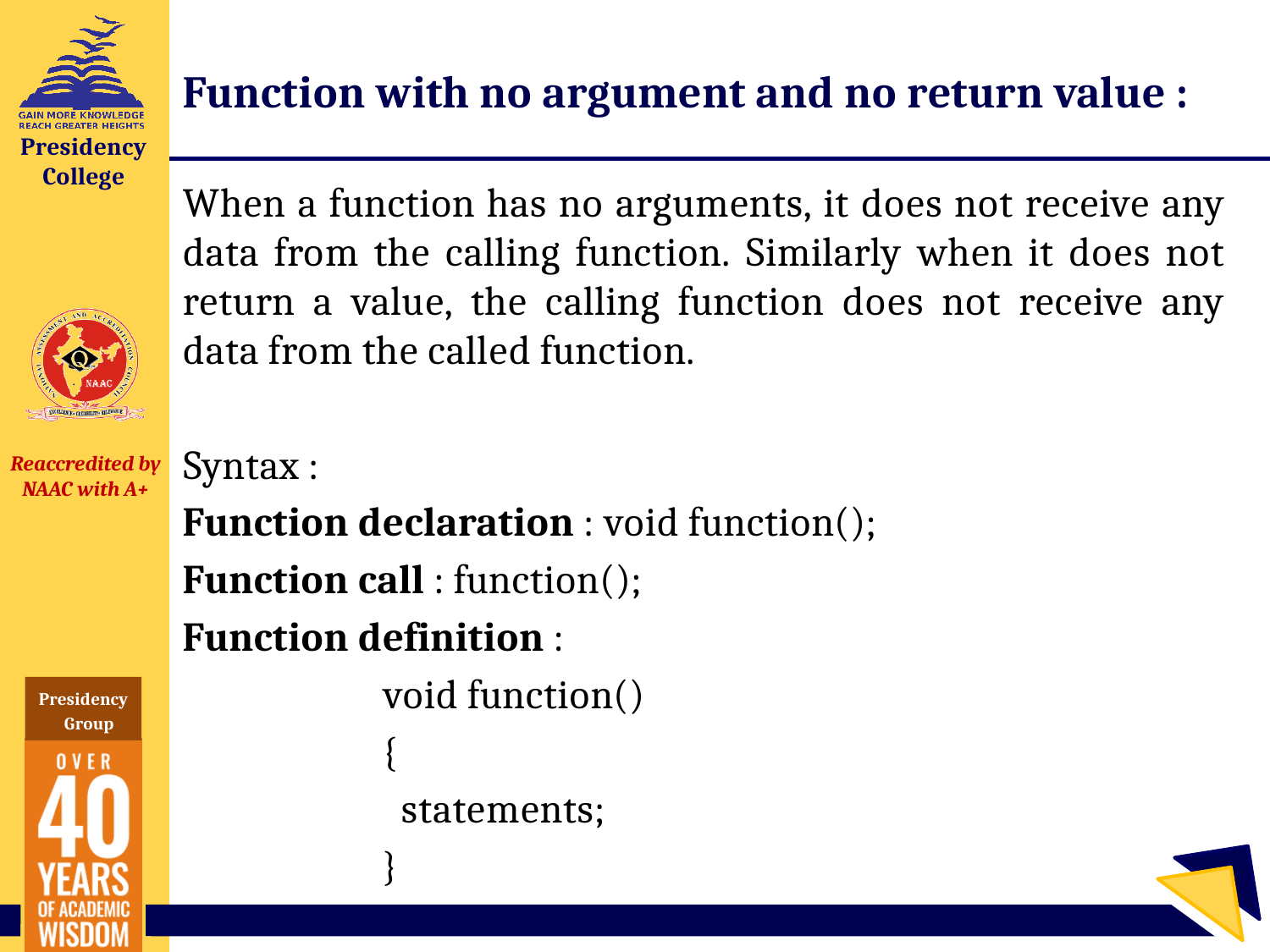

# Function with no argument and no return value :
When a function has no arguments, it does not receive any data from the calling function. Similarly when it does not return a value, the calling function does not receive any data from the called function.

Syntax :
Function declaration : void function();
Function call : function();
Function definition :
                      void function()
                      {
                        statements;
                      }